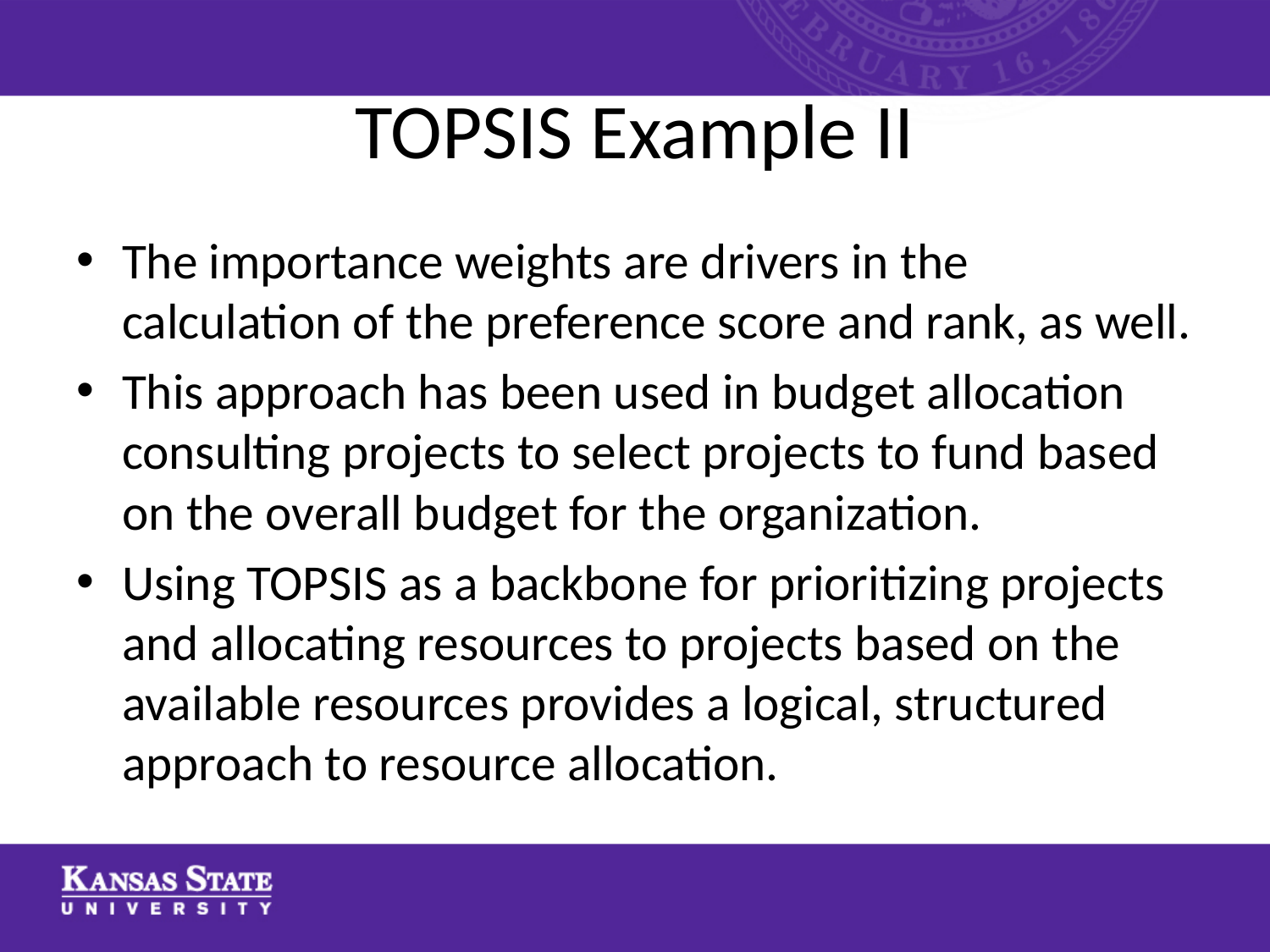

# TOPSIS Example II
The importance weights are drivers in the calculation of the preference score and rank, as well.
This approach has been used in budget allocation consulting projects to select projects to fund based on the overall budget for the organization.
Using TOPSIS as a backbone for prioritizing projects and allocating resources to projects based on the available resources provides a logical, structured approach to resource allocation.